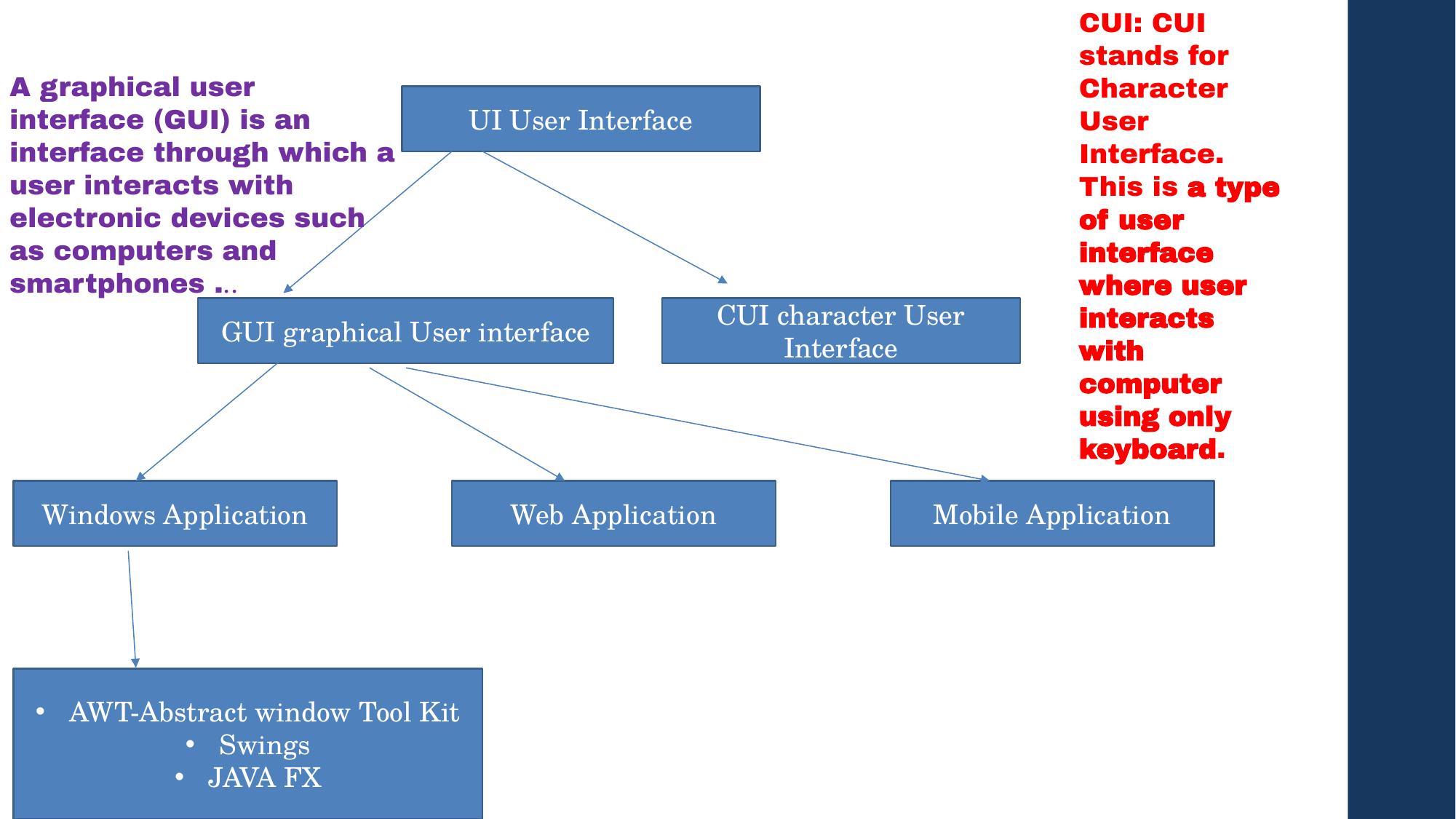

CUI: CUI stands for Character User Interface. This is a type of user interface where user interacts with computer using only keyboard.
A graphical user interface (GUI) is an interface through which a user interacts with electronic devices such as computers and smartphones ...
UI User Interface
CUI character User Interface
GUI graphical User interface
Windows Application
Web Application
Mobile Application
AWT-Abstract window Tool Kit
Swings
JAVA FX